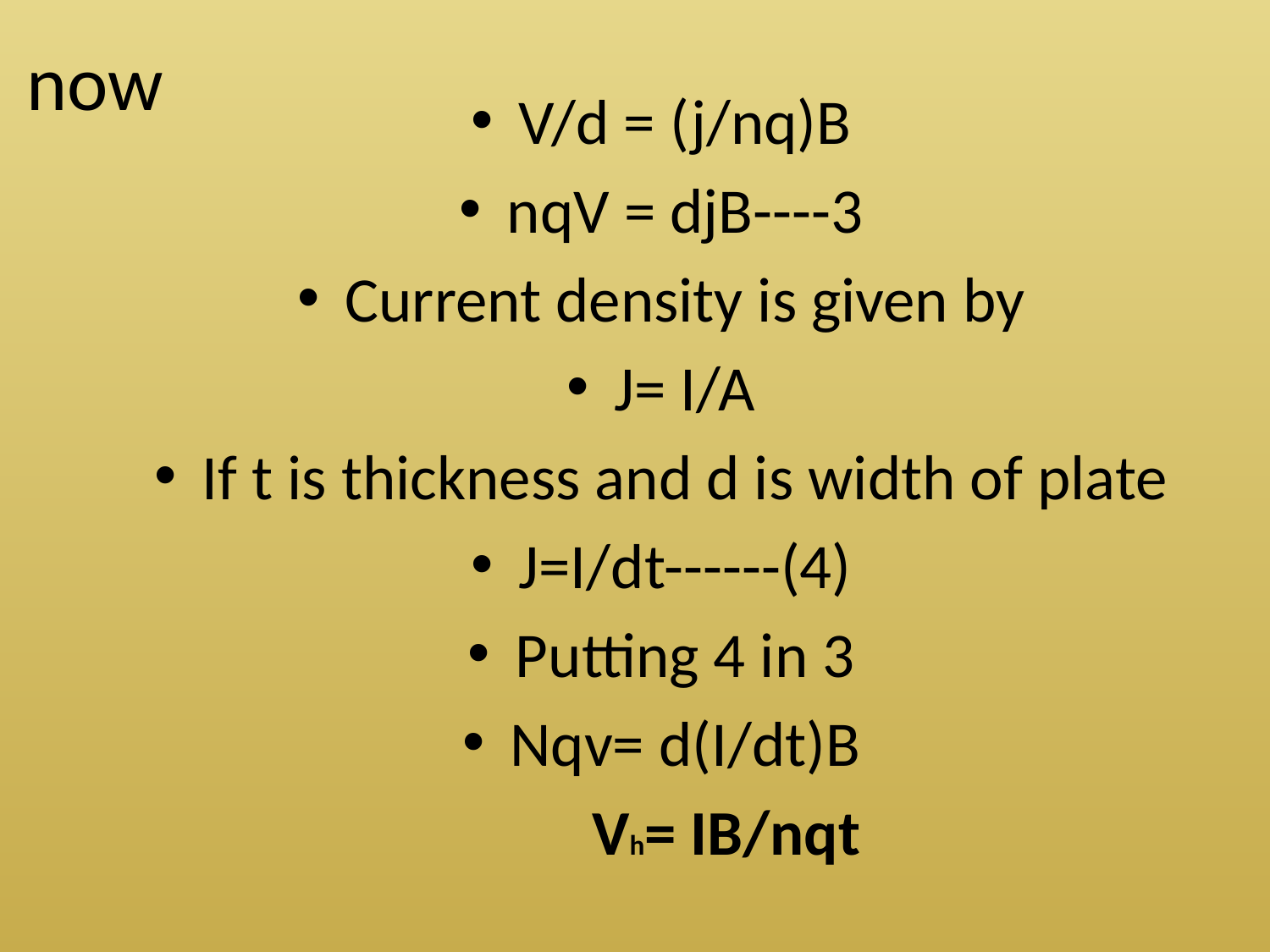

# now
V/d = (j/nq)B
nqV = djB----3
Current density is given by
J= I/A
If t is thickness and d is width of plate
J=I/dt------(4)
Putting 4 in 3
Nqv= d(I/dt)B
         Vh= IB/nqt